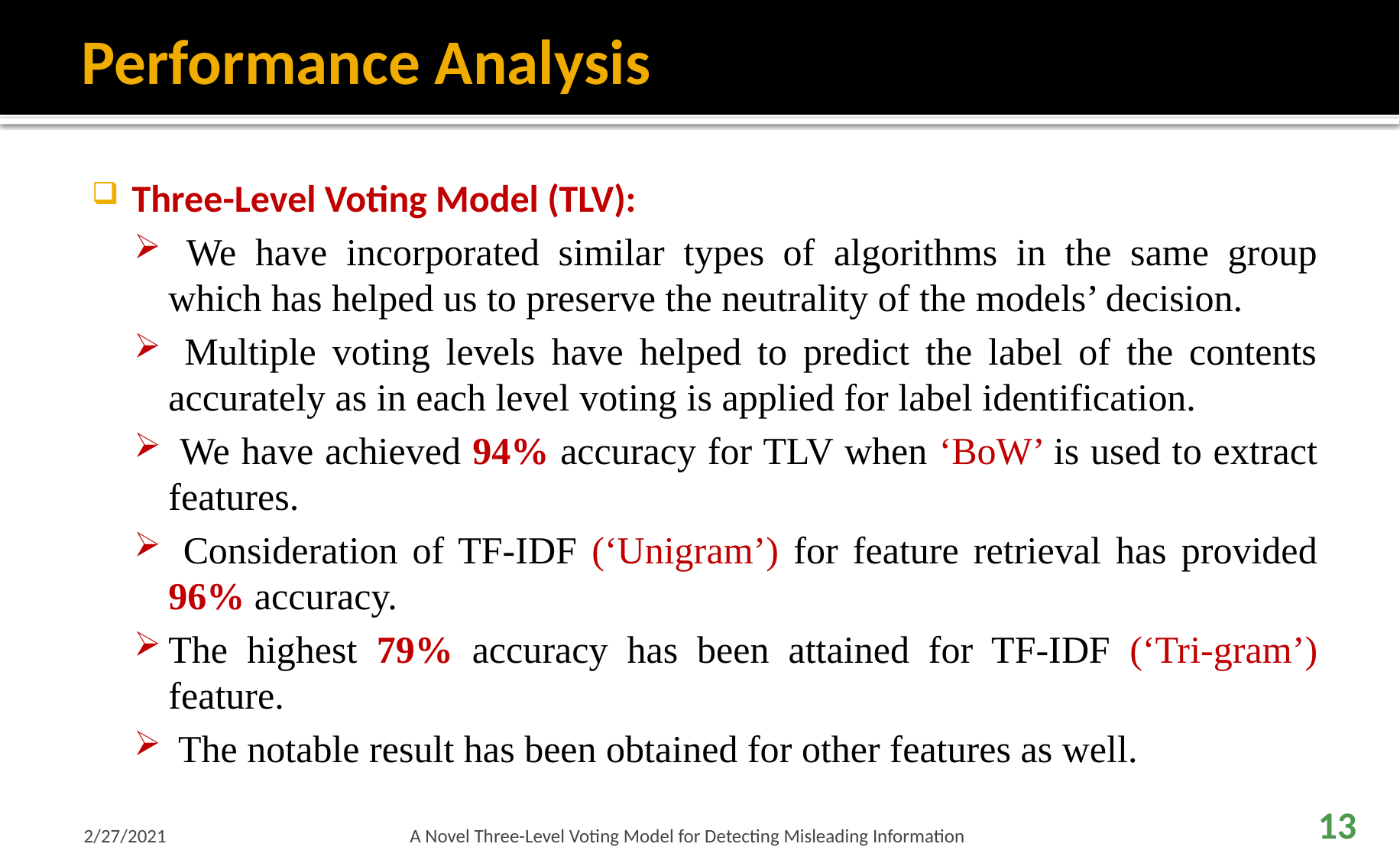

# Performance Analysis
Three-Level Voting Model (TLV):
 We have incorporated similar types of algorithms in the same group which has helped us to preserve the neutrality of the models’ decision.
 Multiple voting levels have helped to predict the label of the contents accurately as in each level voting is applied for label identification.
 We have achieved 94% accuracy for TLV when ‘BoW’ is used to extract
features.
 Consideration of TF-IDF (‘Unigram’) for feature retrieval has provided 96% accuracy.
The highest 79% accuracy has been attained for TF-IDF (‘Tri-gram’) feature.
 The notable result has been obtained for other features as well.
2/27/2021
A Novel Three-Level Voting Model for Detecting Misleading Information
13